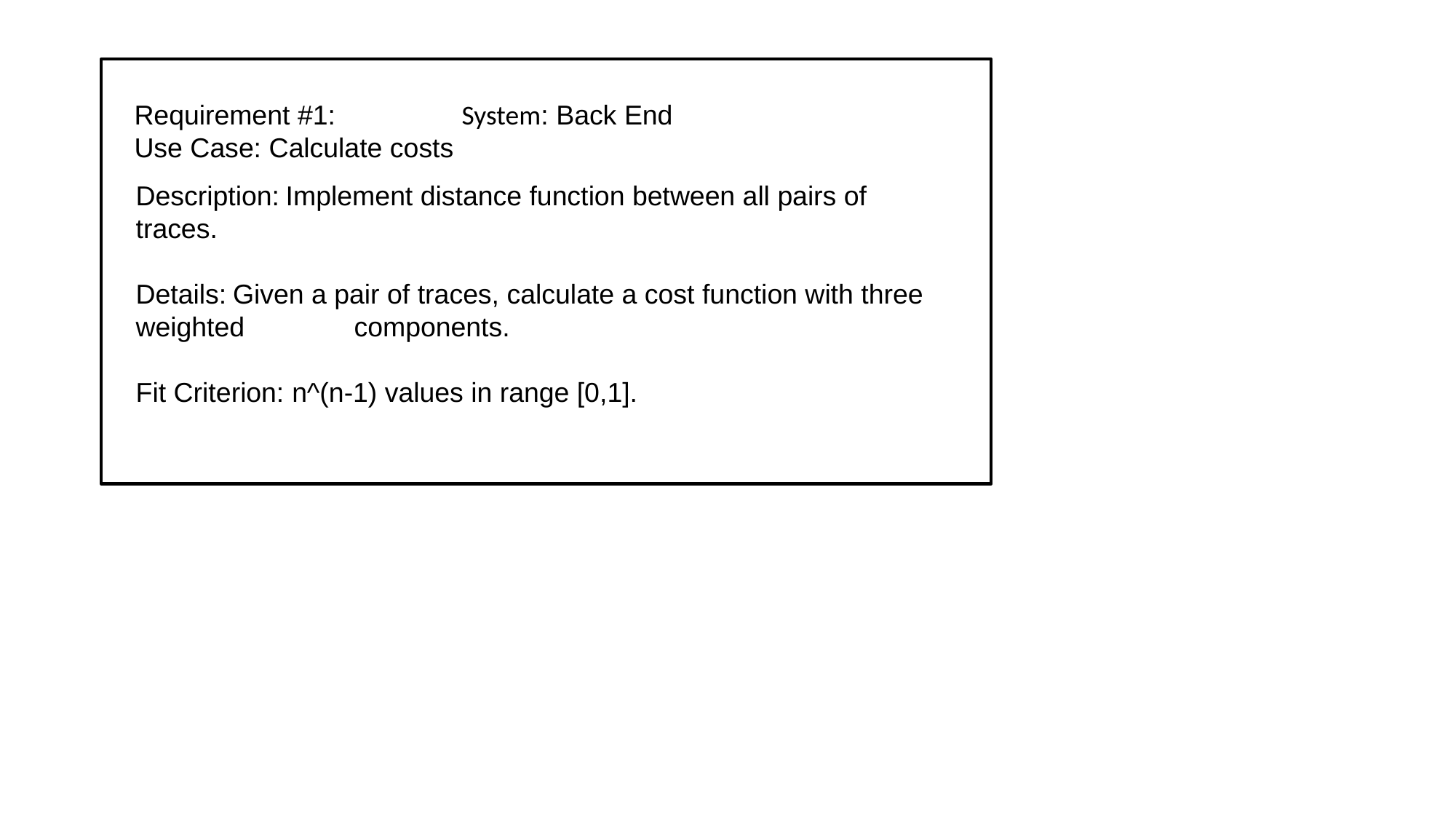

Requirement #1:		System: Back End
Use Case: Calculate costs
Description: Implement distance function between all pairs of traces.

Details: Given a pair of traces, calculate a cost function with three weighted  	components.

Fit Criterion: n^(n-1) values in range [0,1].